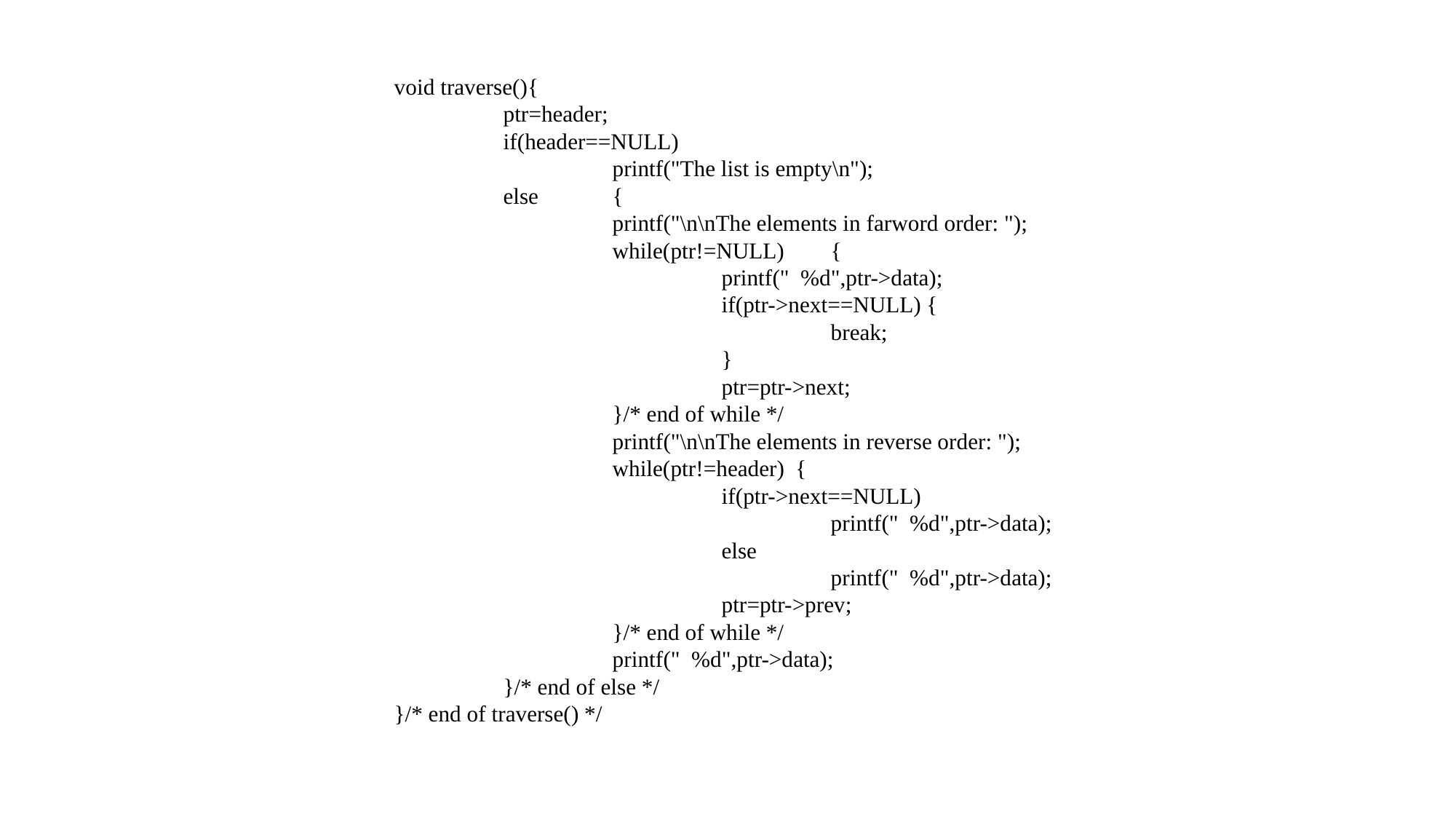

void traverse(){
	ptr=header;
	if(header==NULL)
		printf("The list is empty\n");
	else	{
		printf("\n\nThe elements in farword order: ");
		while(ptr!=NULL)	{
			printf("  %d",ptr->data);
			if(ptr->next==NULL) {
				break;
			}
			ptr=ptr->next;
		}/* end of while */
		printf("\n\nThe elements in reverse order: ");
		while(ptr!=header)  {
			if(ptr->next==NULL)
				printf("  %d",ptr->data);
			else
				printf("  %d",ptr->data);
			ptr=ptr->prev;
		}/* end of while */
		printf("  %d",ptr->data);
	}/* end of else */
}/* end of traverse() */